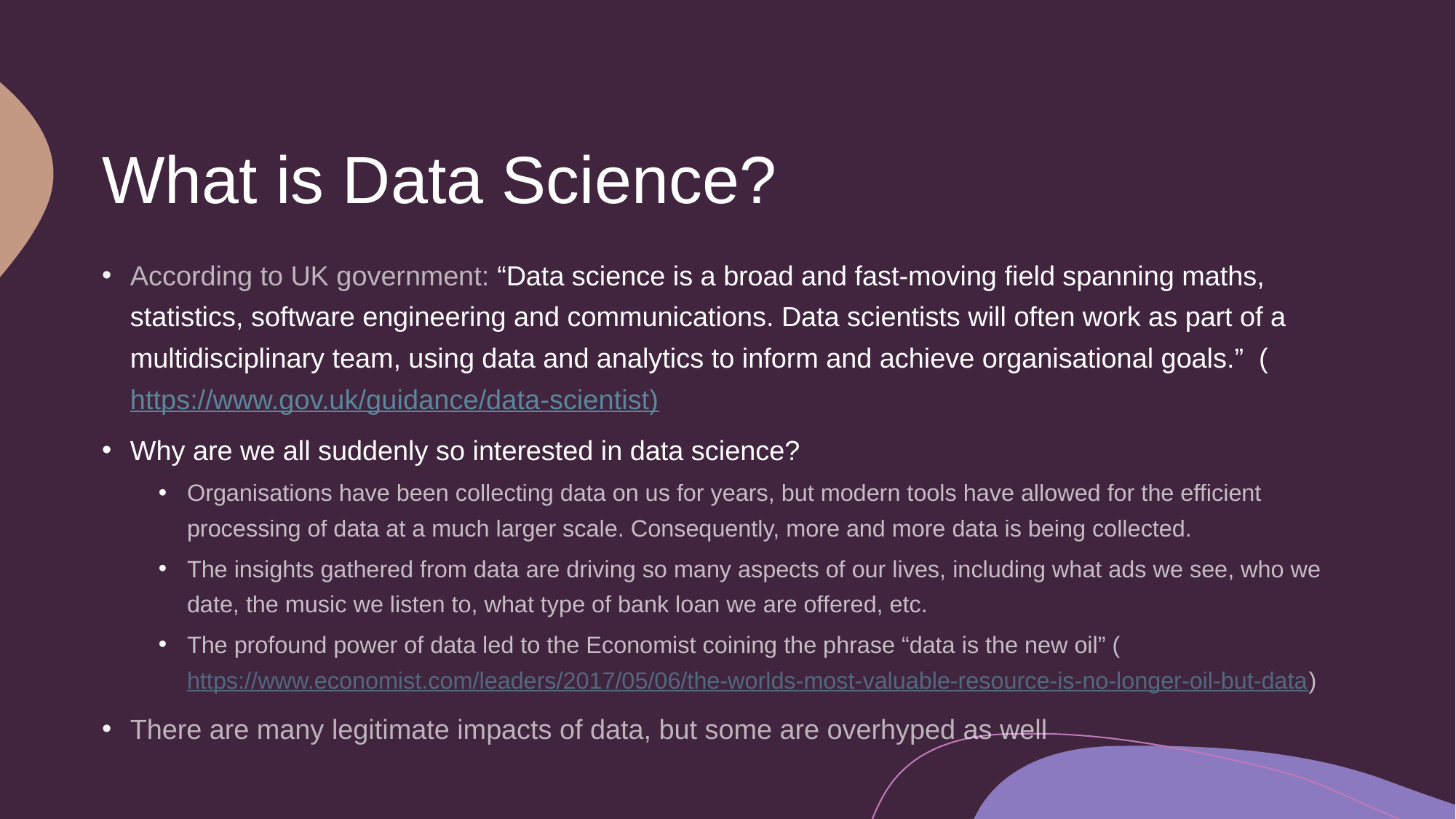

# What is Data Science?
According to UK government: “Data science is a broad and fast-moving field spanning maths, statistics, software engineering and communications. Data scientists will often work as part of a multidisciplinary team, using data and analytics to inform and achieve organisational goals.”  (https://www.gov.uk/guidance/data-scientist)
Why are we all suddenly so interested in data science?
Organisations have been collecting data on us for years, but modern tools have allowed for the efficient processing of data at a much larger scale. Consequently, more and more data is being collected.
The insights gathered from data are driving so many aspects of our lives, including what ads we see, who we date, the music we listen to, what type of bank loan we are offered, etc.
The profound power of data led to the Economist coining the phrase “data is the new oil” (https://www.economist.com/leaders/2017/05/06/the-worlds-most-valuable-resource-is-no-longer-oil-but-data)
There are many legitimate impacts of data, but some are overhyped as well